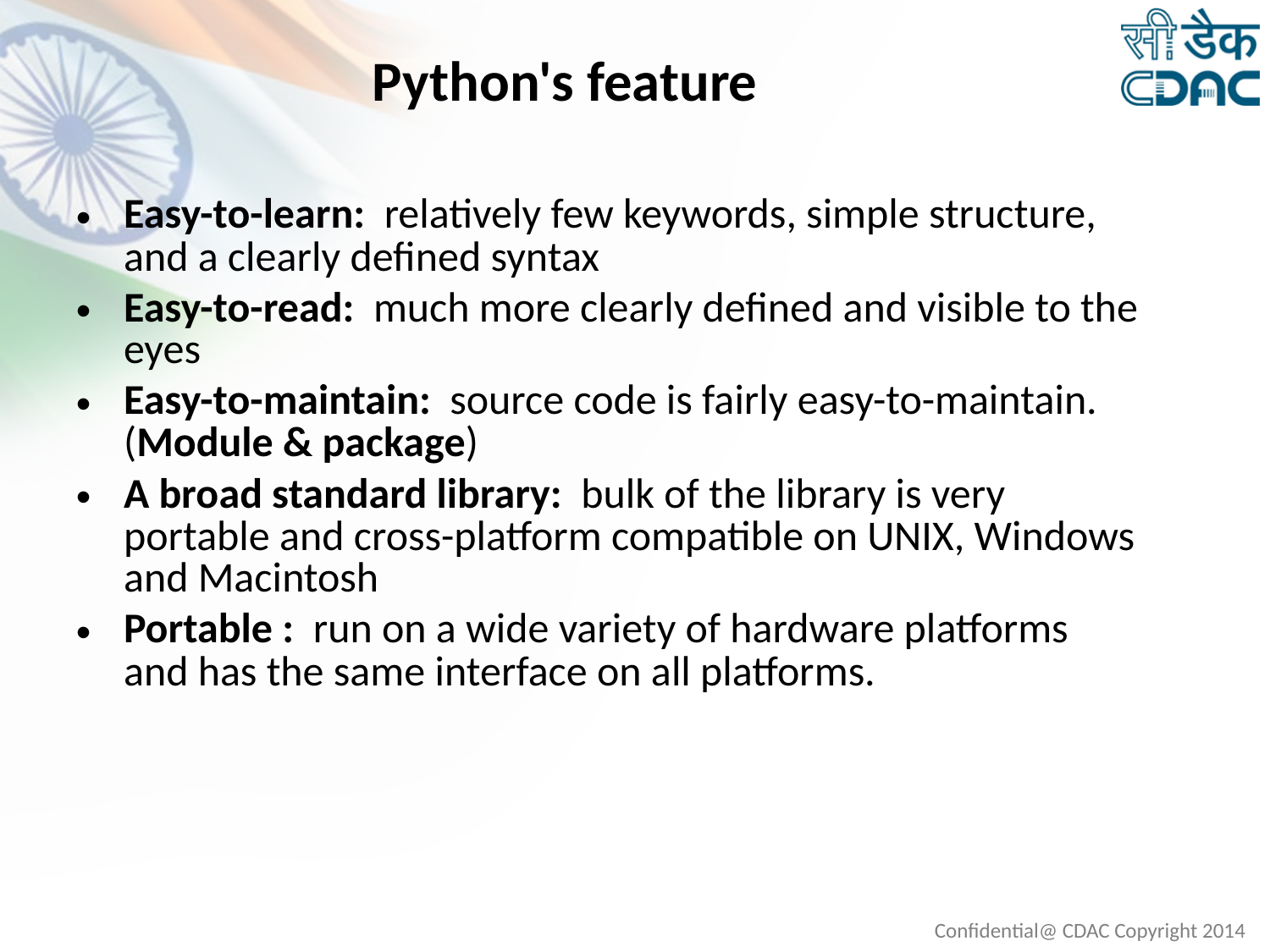

Python's feature
Easy-to-learn:  relatively few keywords, simple structure, and a clearly defined syntax
Easy-to-read:  much more clearly defined and visible to the eyes
Easy-to-maintain:  source code is fairly easy-to-maintain. (Module & package)
A broad standard library:  bulk of the library is very portable and cross-platform compatible on UNIX, Windows and Macintosh
Portable :  run on a wide variety of hardware platforms and has the same interface on all platforms.